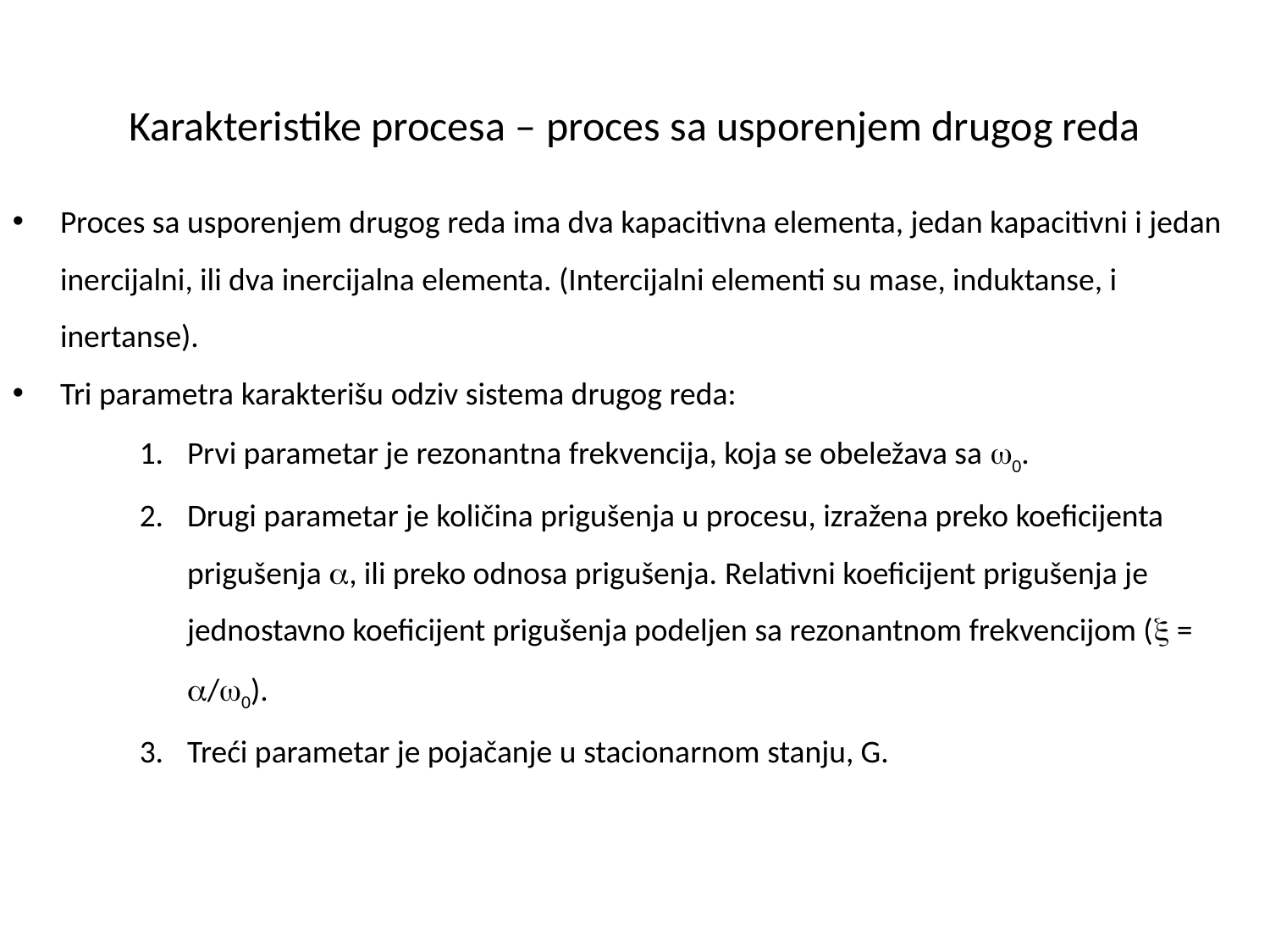

# Karakteristike procesa – proces sa usporenjem drugog reda
Proces sa usporenjem drugog reda ima dva kapacitivna elementa, jedan kapacitivni i jedan inercijalni, ili dva inercijalna elementa. (Intercijalni elementi su mase, induktanse, i inertanse).
Tri parametra karakterišu odziv sistema drugog reda:
Prvi parametar je rezonantna frekvencija, koja se obeležava sa ω0.
Drugi parametar je količina prigušenja u procesu, izražena preko koeficijenta prigušenja α, ili preko odnosa prigušenja. Relativni koeficijent prigušenja je jednostavno koeficijent prigušenja podeljen sa rezonantnom frekvencijom (ξ = α/ω0).
Treći parametar je pojačanje u stacionarnom stanju, G.